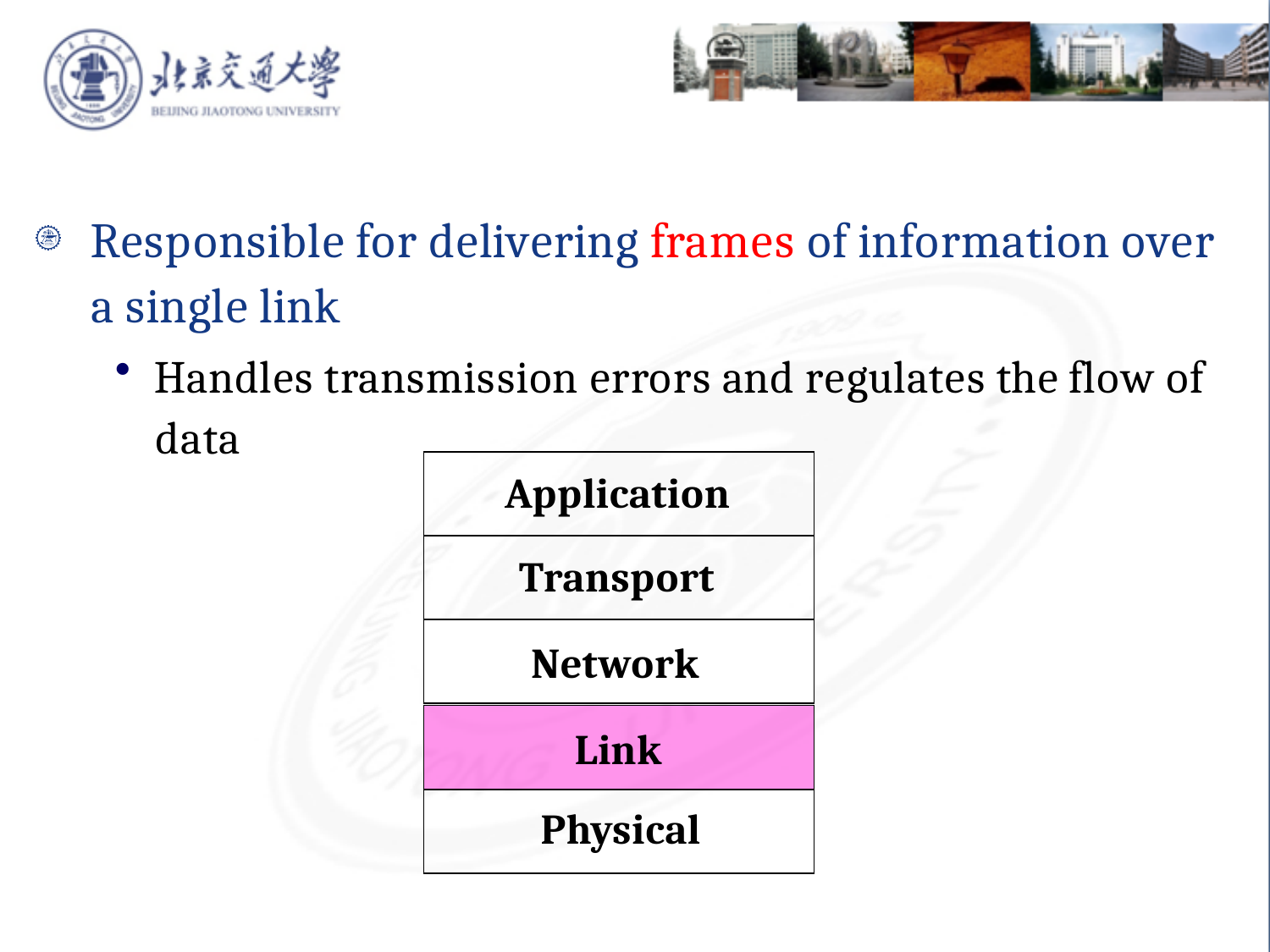

Responsible for delivering frames of information over a single link
Handles transmission errors and regulates the flow of data

Application

Transport

Network

Link

Physical